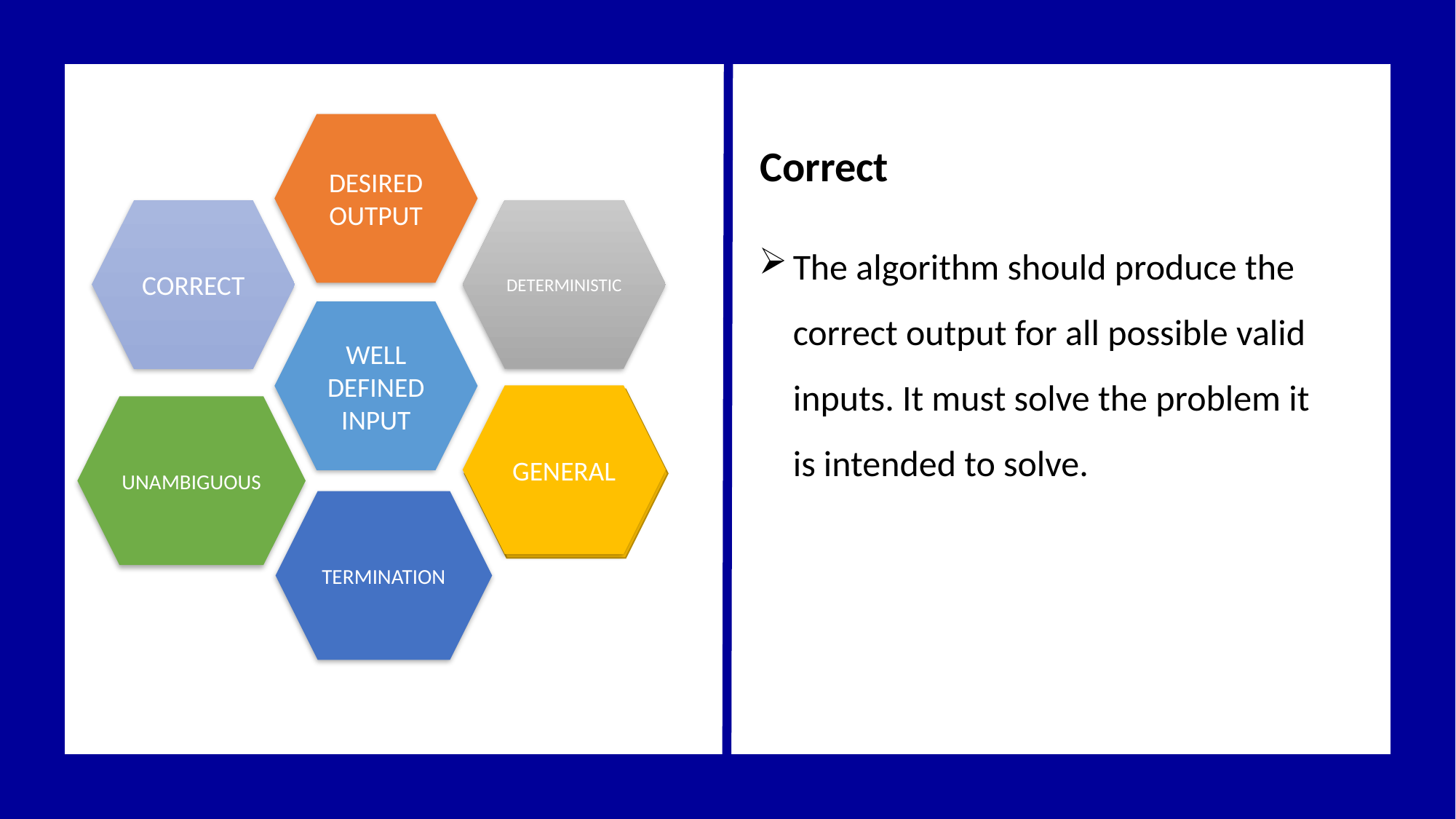

DESIRED OUTPUT
Correct
CORRECT
DETERMINISTIC
The algorithm should produce the correct output for all possible valid inputs. It must solve the problem it is intended to solve.
WELL DEFINED INPUT
GENERAL

UNAMBIGUOUS
TERMINATION